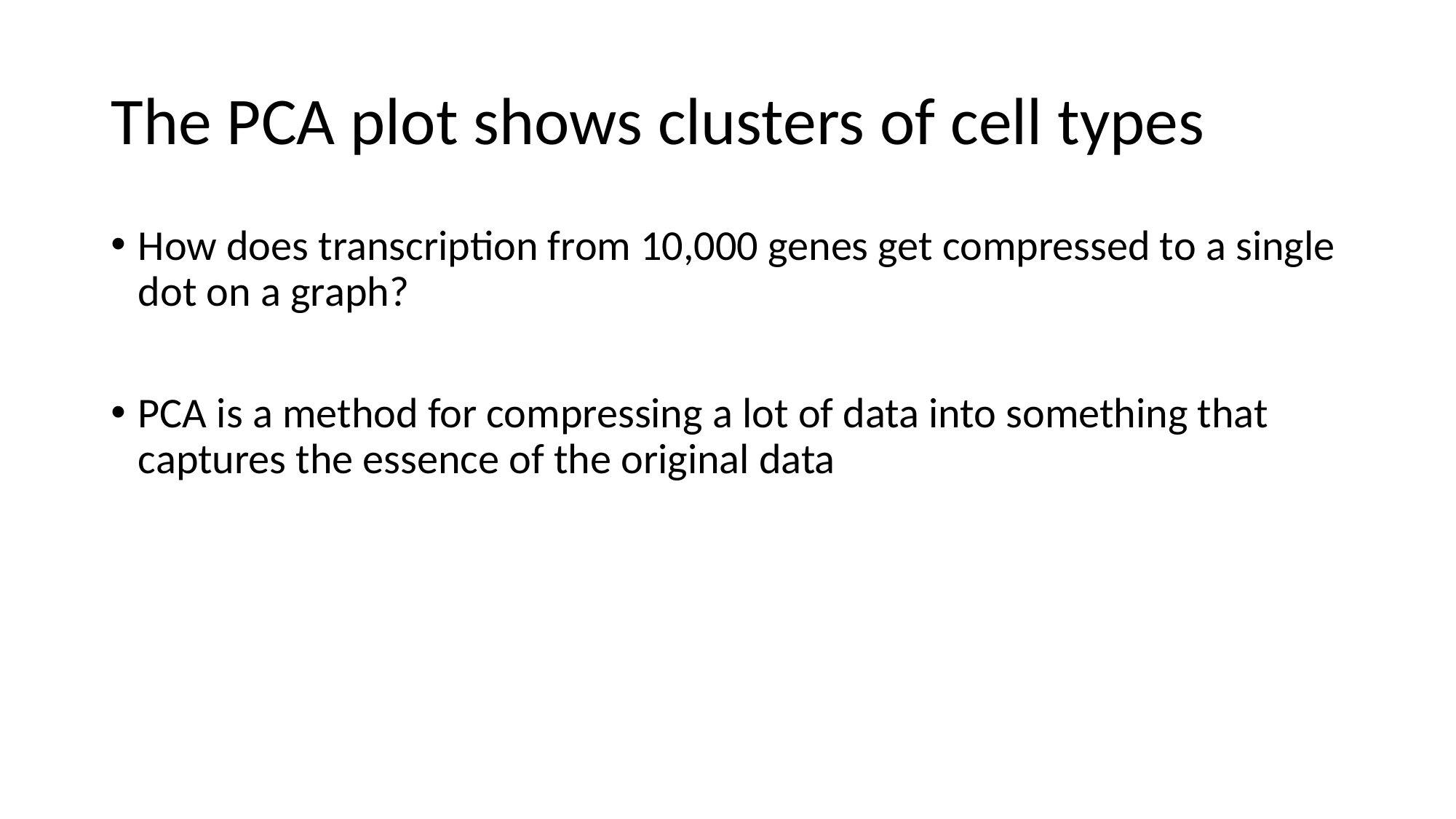

# The PCA plot shows clusters of cell types
How does transcription from 10,000 genes get compressed to a single dot on a graph?

PCA is a method for compressing a lot of data into something that captures the essence of the original data